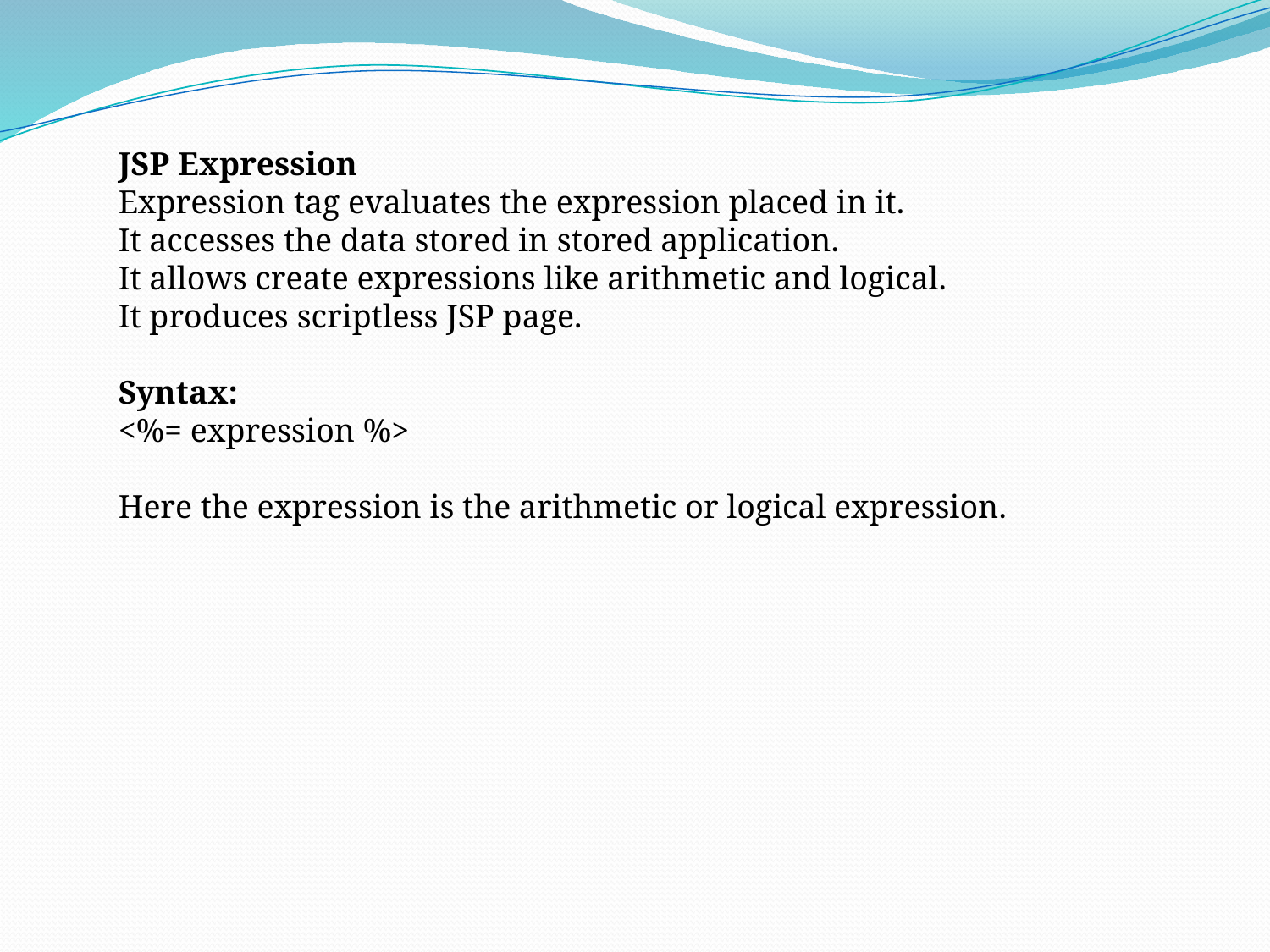

JSP Expression
Expression tag evaluates the expression placed in it.
It accesses the data stored in stored application.
It allows create expressions like arithmetic and logical.
It produces scriptless JSP page.

Syntax:
<%= expression %>

Here the expression is the arithmetic or logical expression.